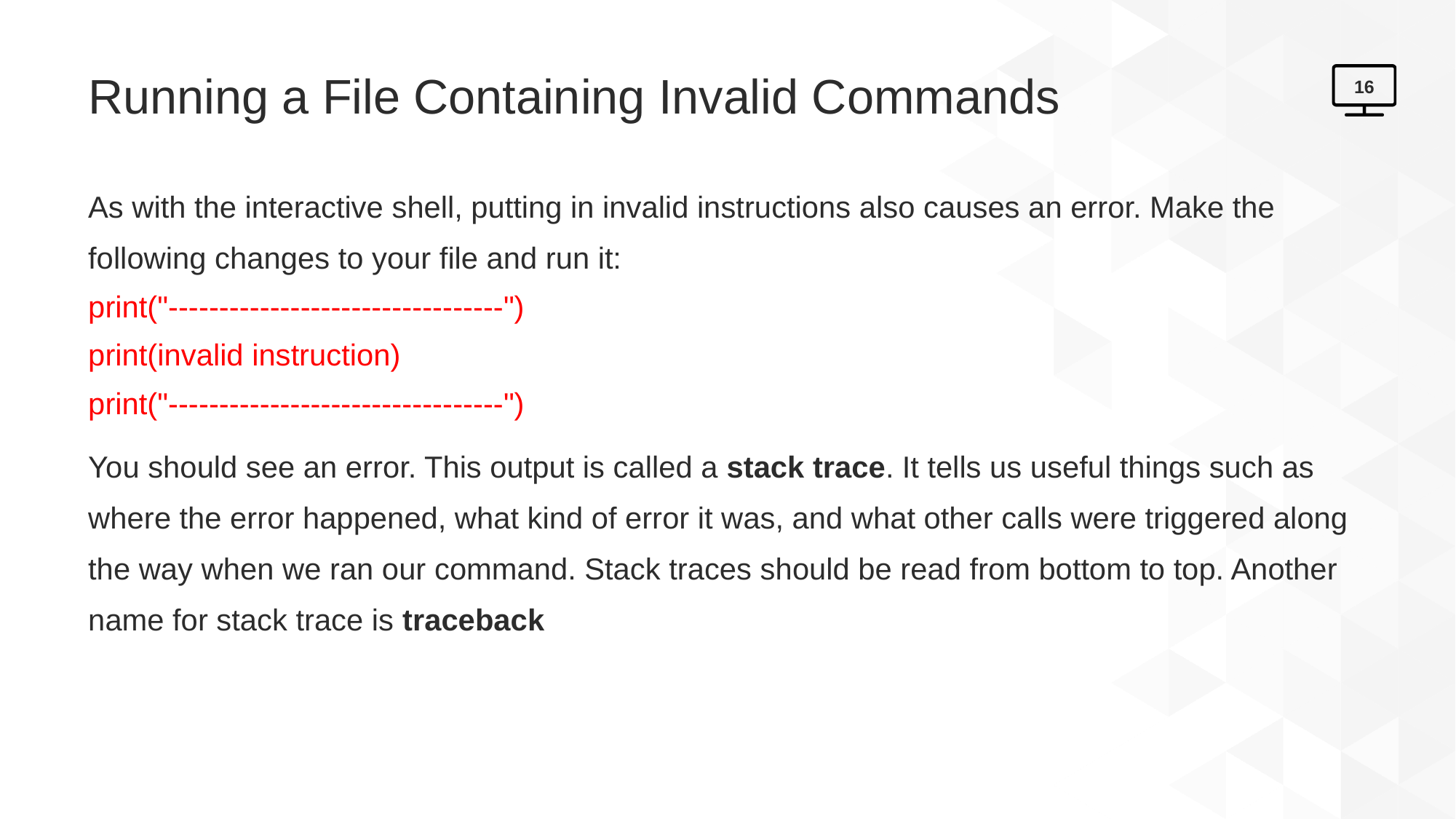

# Running a File Containing Invalid Commands
16
As with the interactive shell, putting in invalid instructions also causes an error. Make the following changes to your file and run it:
print("---------------------------------")
print(invalid instruction)
print("---------------------------------")
You should see an error. This output is called a stack trace. It tells us useful things such as where the error happened, what kind of error it was, and what other calls were triggered along the way when we ran our command. Stack traces should be read from bottom to top. Another name for stack trace is traceback